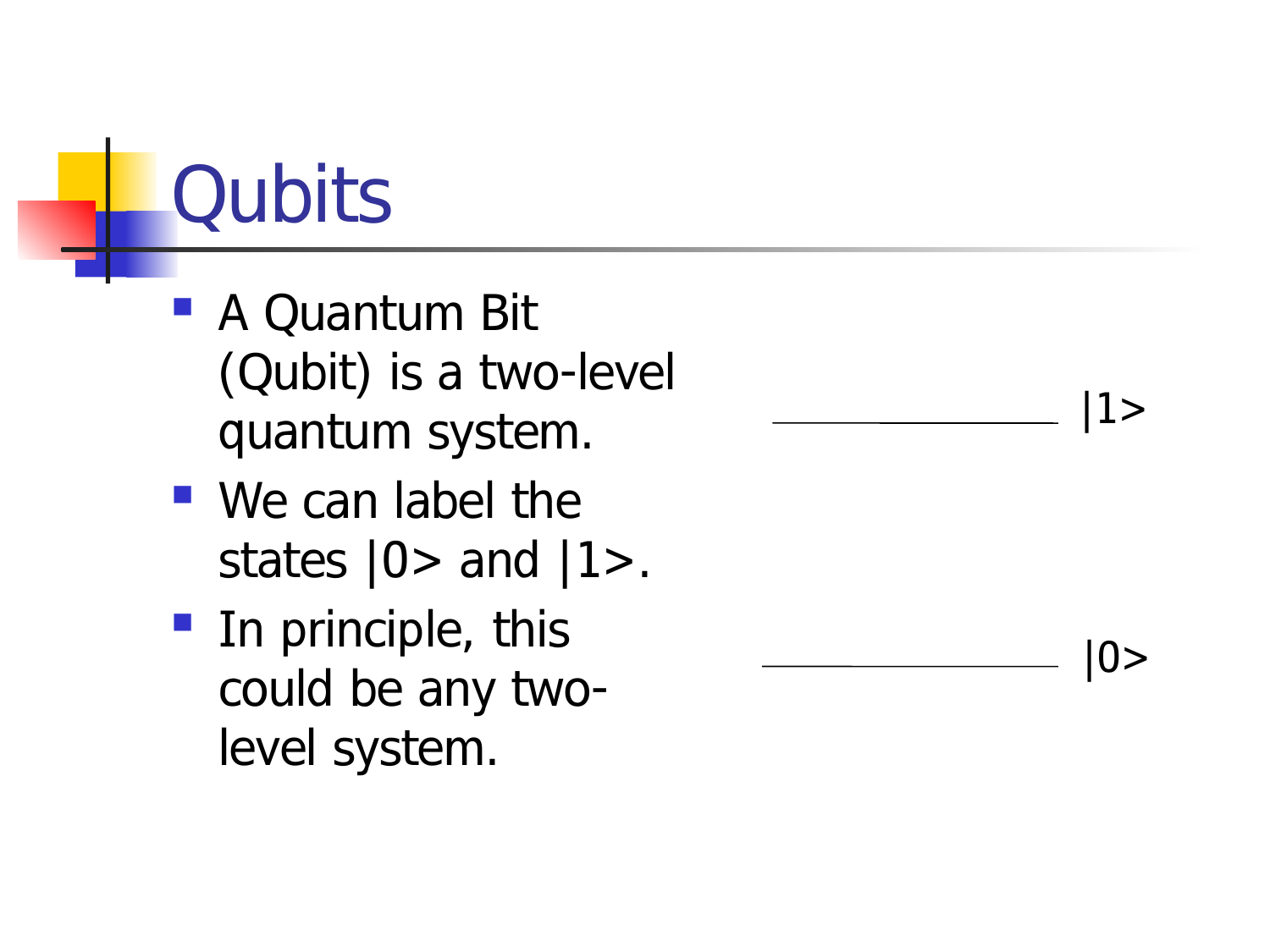

# Qubits
A Quantum Bit (Qubit) is a two-level quantum system.
We can label the states |0> and |1>.
In principle, this could be any two-level system.
|1>

|0>